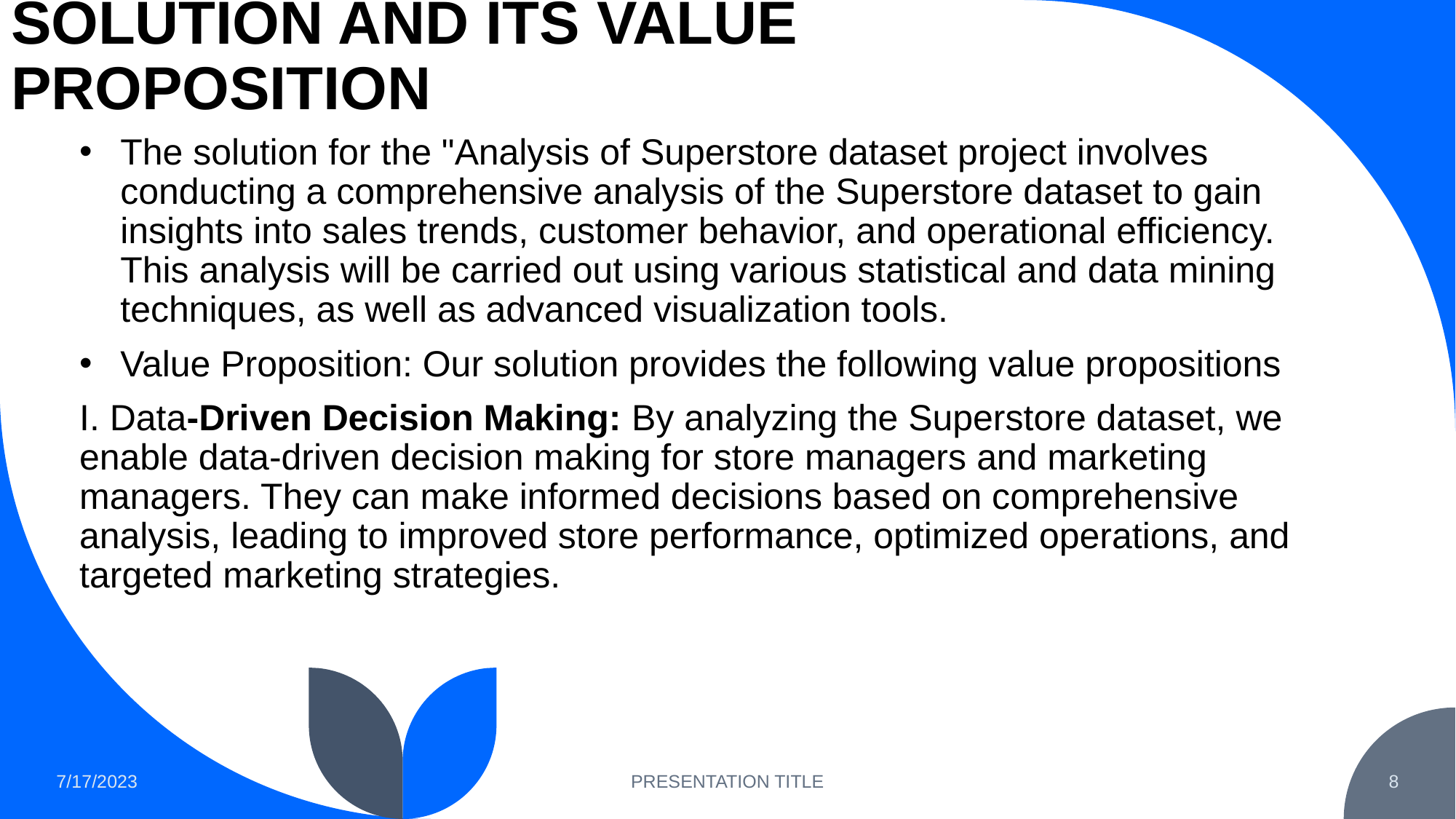

# SOLUTION AND ITS VALUE PROPOSITION
The solution for the "Analysis of Superstore dataset project involves conducting a comprehensive analysis of the Superstore dataset to gain insights into sales trends, customer behavior, and operational efficiency. This analysis will be carried out using various statistical and data mining techniques, as well as advanced visualization tools.
Value Proposition: Our solution provides the following value propositions
I. Data-Driven Decision Making: By analyzing the Superstore dataset, we enable data-driven decision making for store managers and marketing managers. They can make informed decisions based on comprehensive analysis, leading to improved store performance, optimized operations, and targeted marketing strategies.
7/17/2023
PRESENTATION TITLE
8